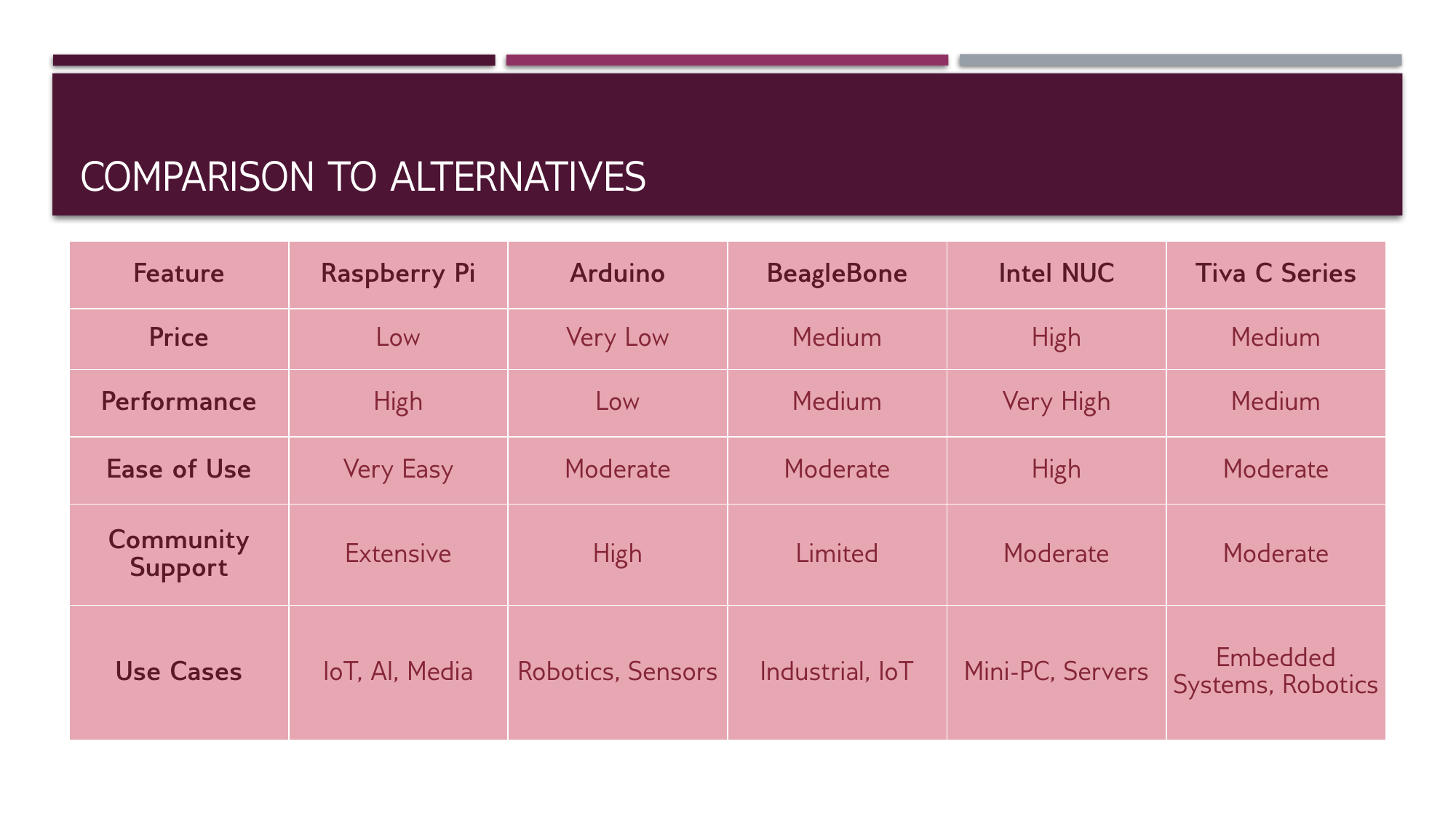

# Comparison to Alternatives
| Feature | Raspberry Pi | Arduino | BeagleBone | Intel NUC | Tiva C Series |
| --- | --- | --- | --- | --- | --- |
| Price | Low | Very Low | Medium | High | Medium |
| Performance | High | Low | Medium | Very High | Medium |
| Ease of Use | Very Easy | Moderate | Moderate | High | Moderate |
| Community Support | Extensive | High | Limited | Moderate | Moderate |
| Use Cases | IoT, AI, Media | Robotics, Sensors | Industrial, IoT | Mini-PC, Servers | Embedded Systems, Robotics |